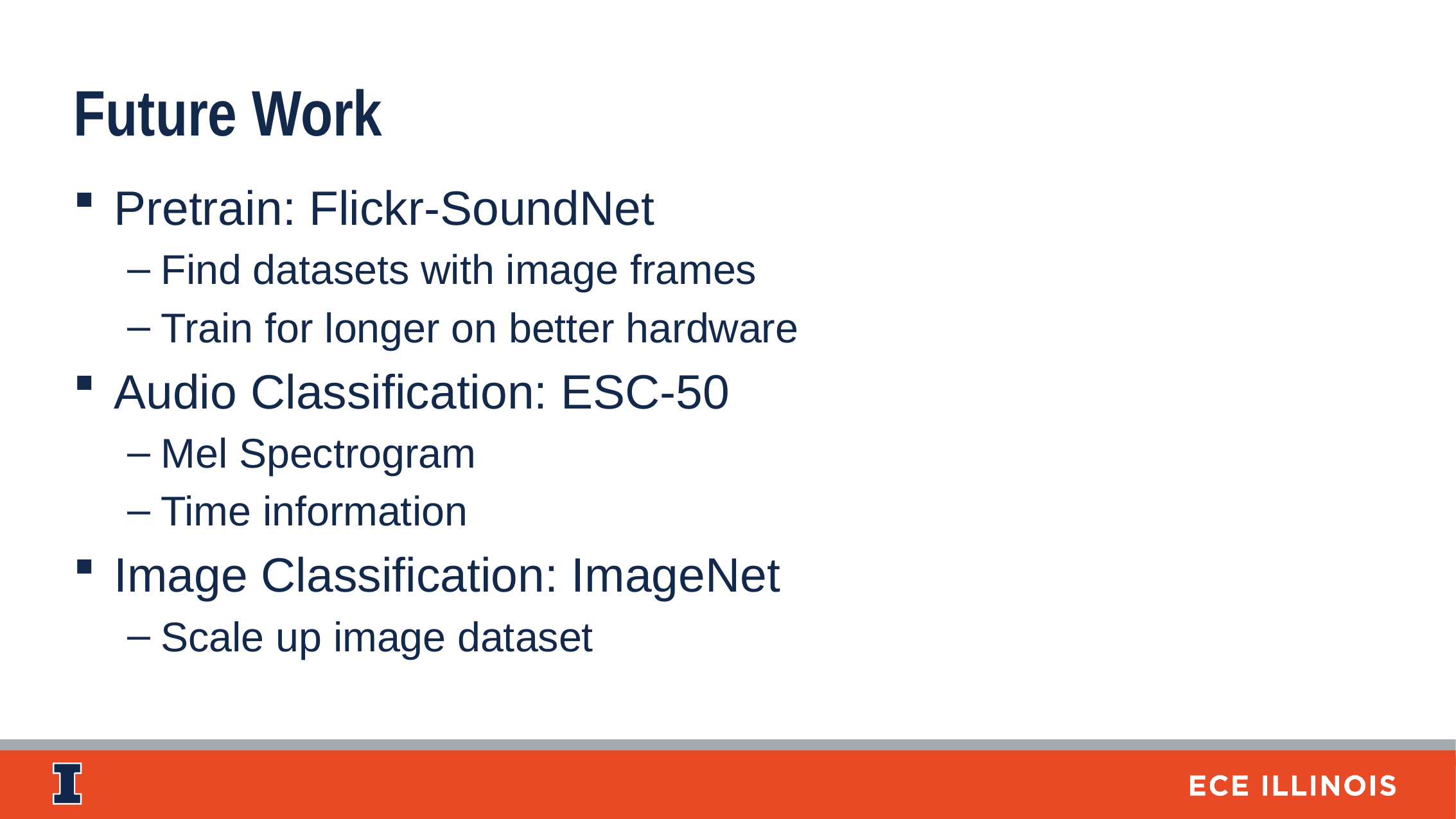

Future Work
Pretrain: Flickr-SoundNet
Find datasets with image frames
Train for longer on better hardware
Audio Classification: ESC-50
Mel Spectrogram
Time information
Image Classification: ImageNet
Scale up image dataset